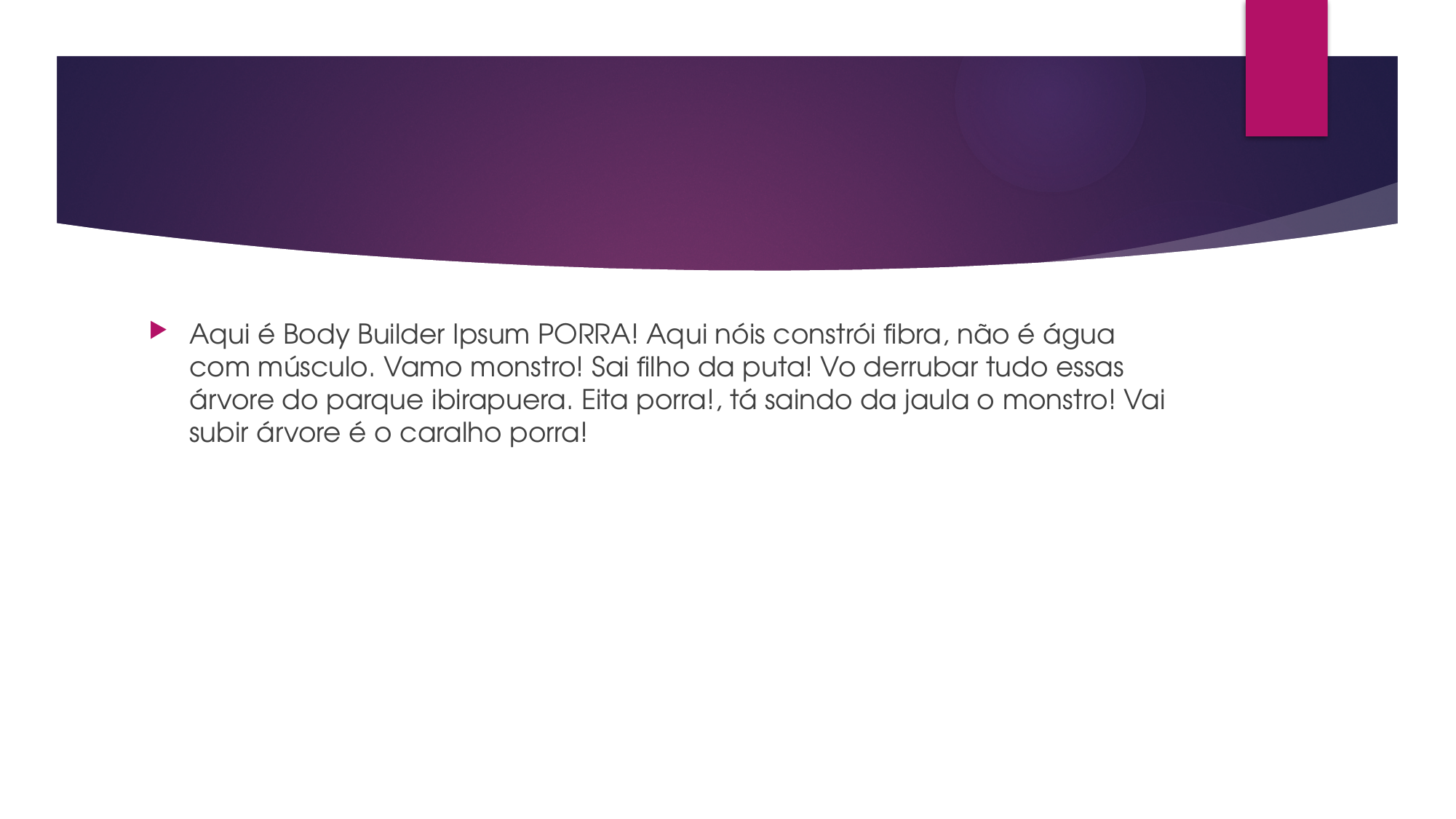

#
Aqui é Body Builder Ipsum PORRA! Aqui nóis constrói fibra, não é água com músculo. Vamo monstro! Sai filho da puta! Vo derrubar tudo essas árvore do parque ibirapuera. Eita porra!, tá saindo da jaula o monstro! Vai subir árvore é o caralho porra!